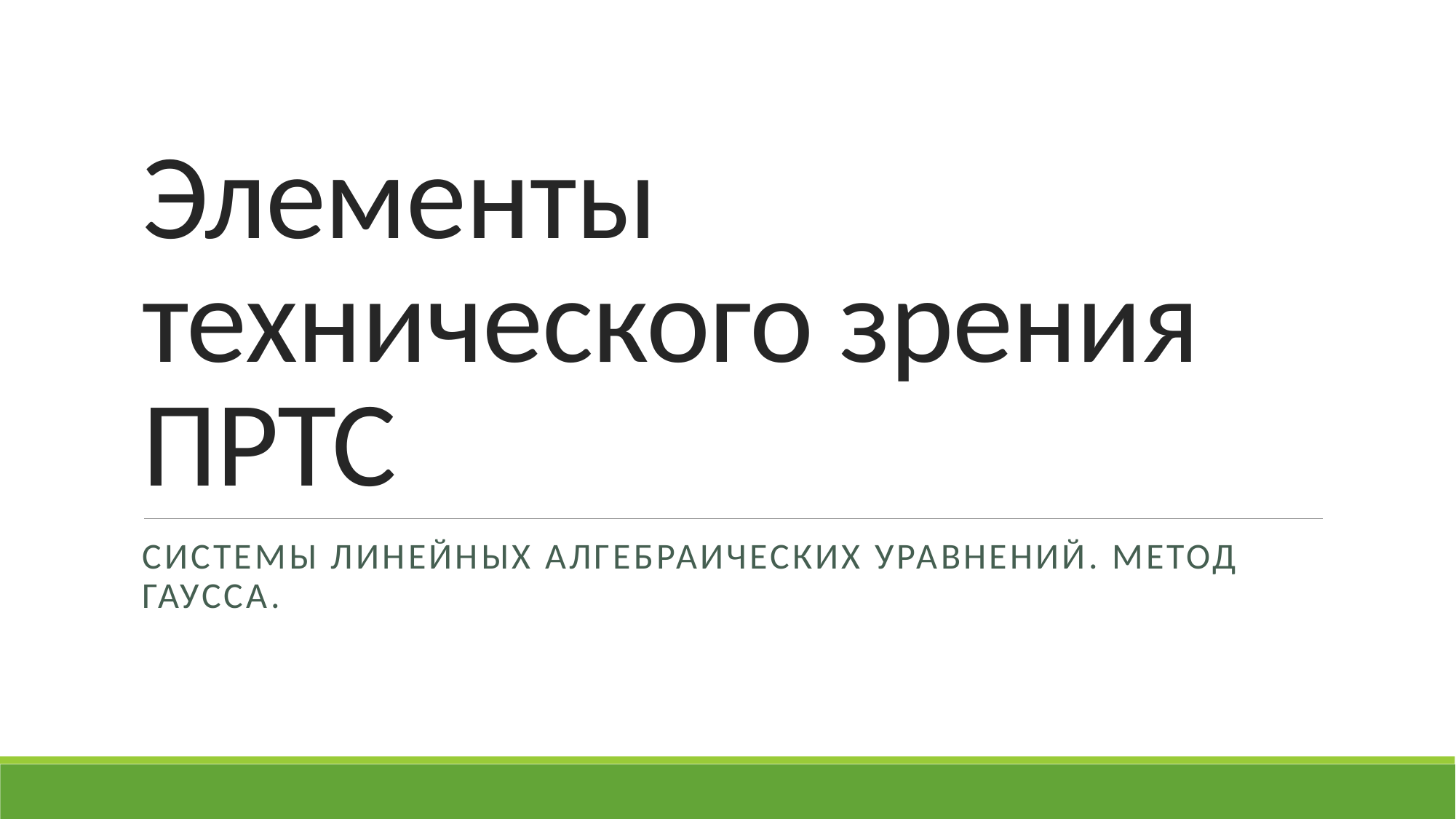

# Элементы технического зрения ПРТС
Системы линейных алгебраических уравнений. Метод Гаусса.